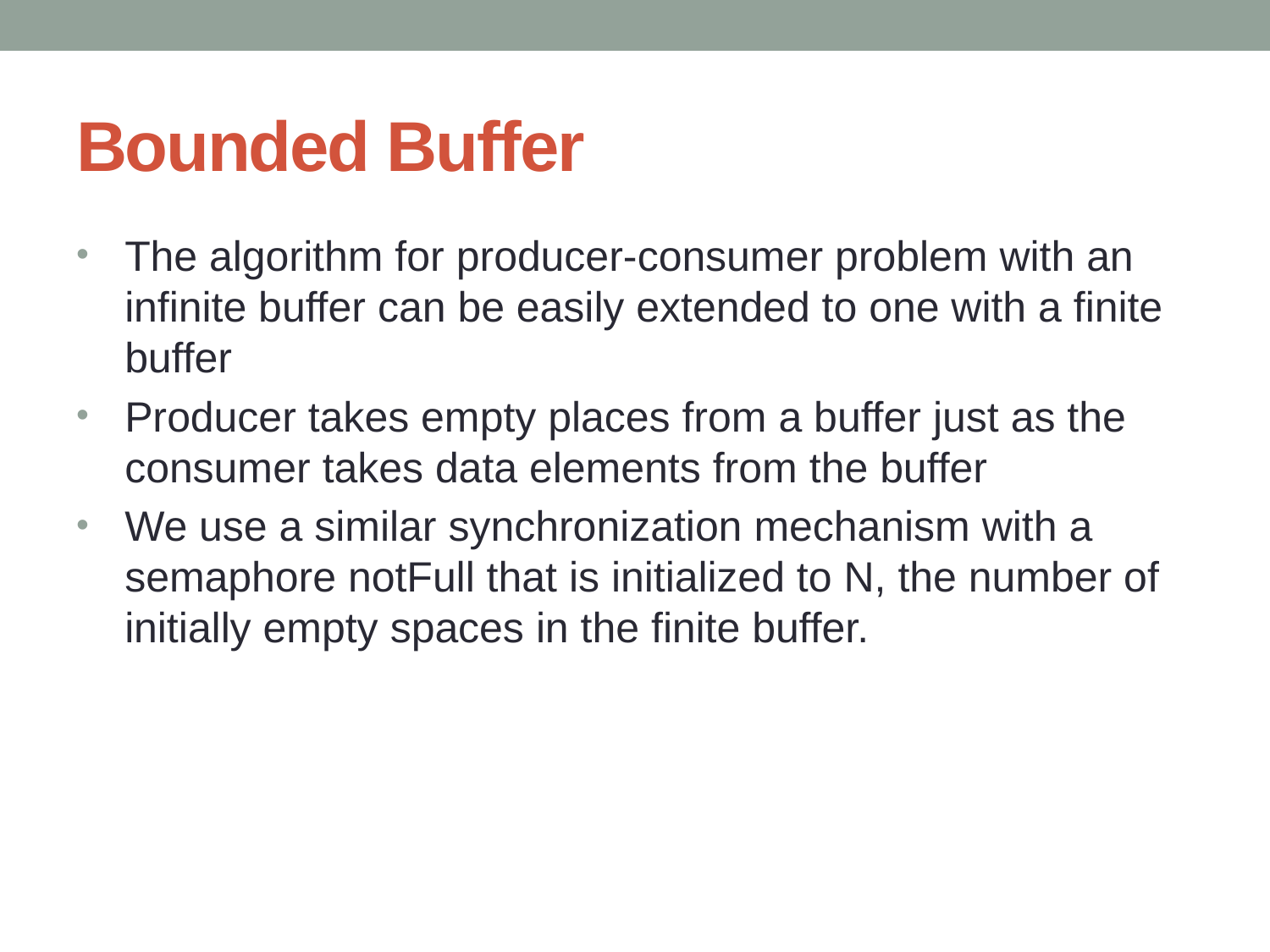

# Bounded Buffer
The algorithm for producer-consumer problem with an infinite buffer can be easily extended to one with a finite buffer
Producer takes empty places from a buffer just as the consumer takes data elements from the buffer
We use a similar synchronization mechanism with a semaphore notFull that is initialized to N, the number of initially empty spaces in the finite buffer.